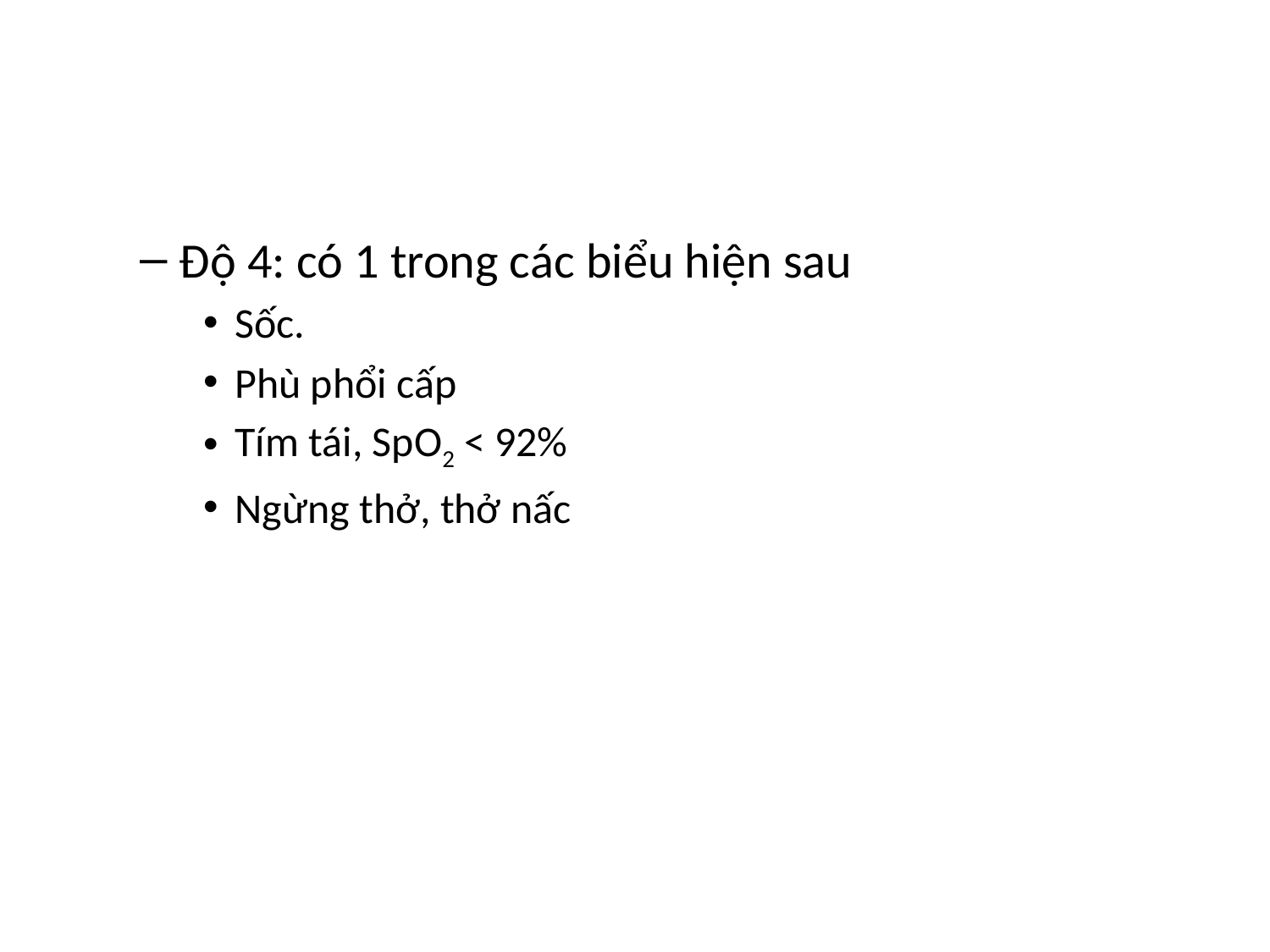

#
Độ 4: có 1 trong các biểu hiện sau
Sốc.
Phù phổi cấp
Tím tái, SpO2 < 92%
Ngừng thở, thở nấc